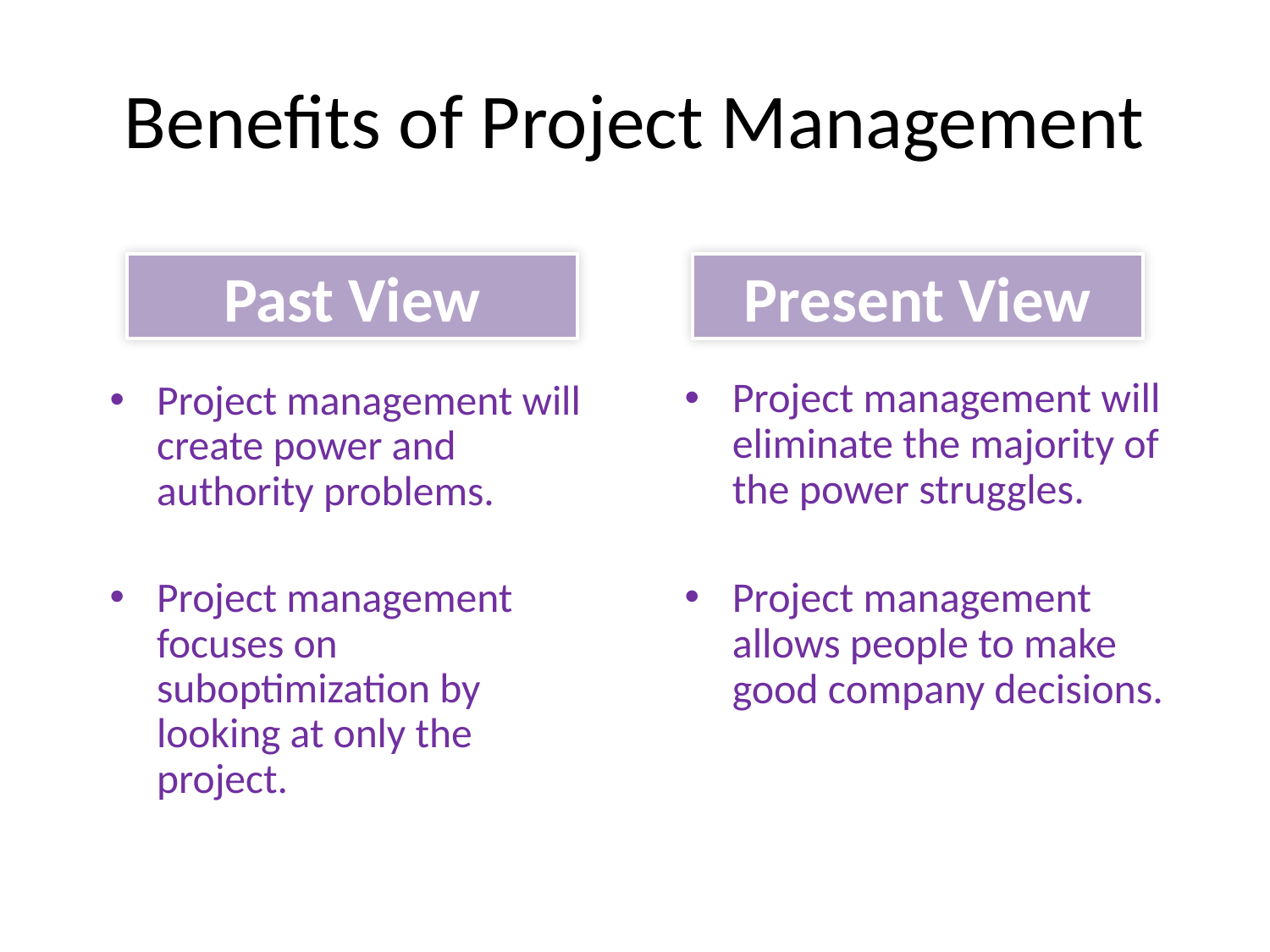

# Benefits of Project Management
Past View
Present View
Project management will eliminate the majority of the power struggles.

Project management allows people to make good company decisions.
Project management will create power and authority problems.

Project management focuses on suboptimization by looking at only the project.